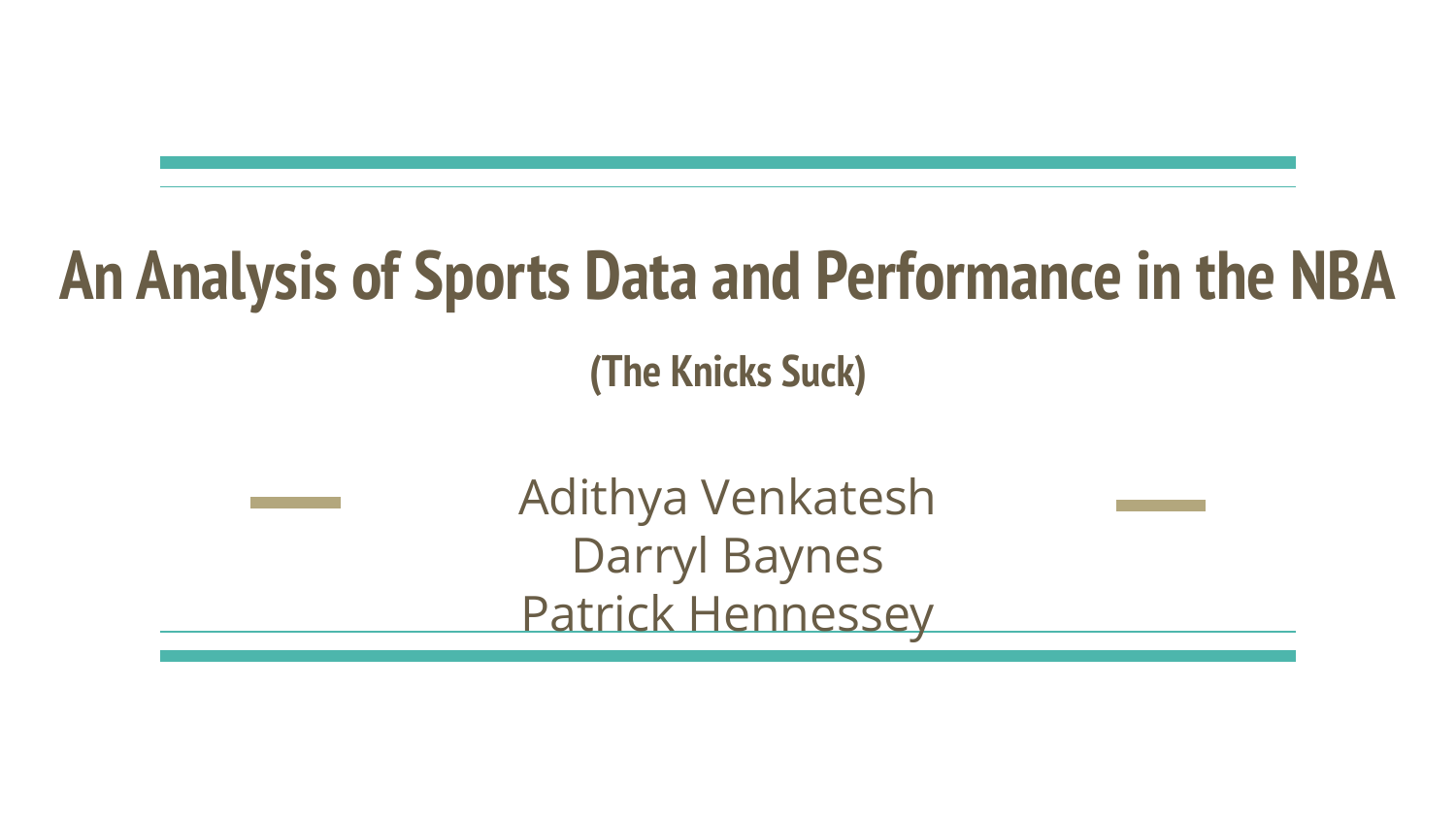

# An Analysis of Sports Data and Performance in the NBA
(The Knicks Suck)
Adithya Venkatesh
Darryl Baynes
Patrick Hennessey